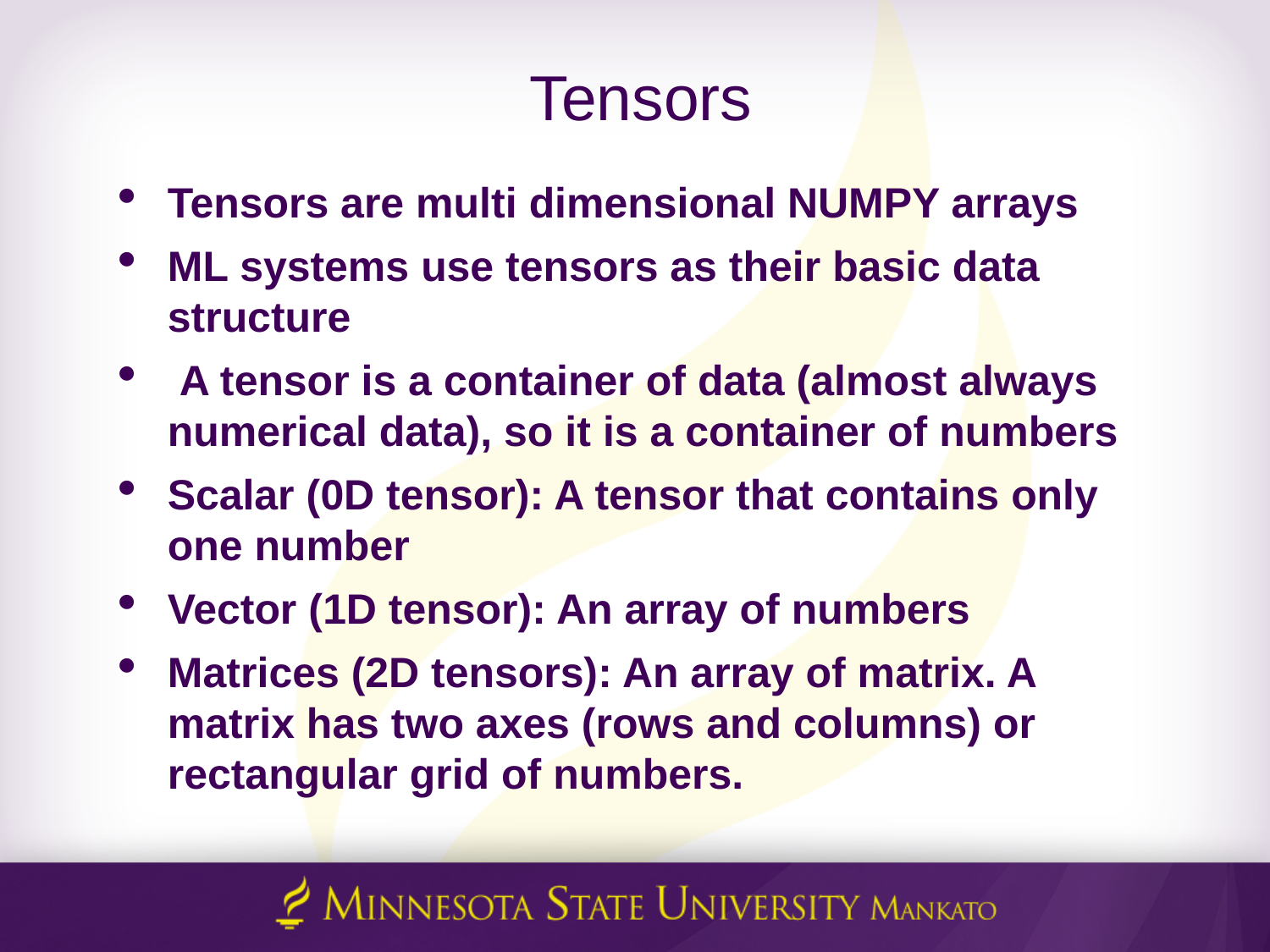

# Tensors
Tensors are multi dimensional NUMPY arrays
ML systems use tensors as their basic data structure
 A tensor is a container of data (almost always numerical data), so it is a container of numbers
Scalar (0D tensor): A tensor that contains only one number
Vector (1D tensor): An array of numbers
Matrices (2D tensors): An array of matrix. A matrix has two axes (rows and columns) or rectangular grid of numbers.